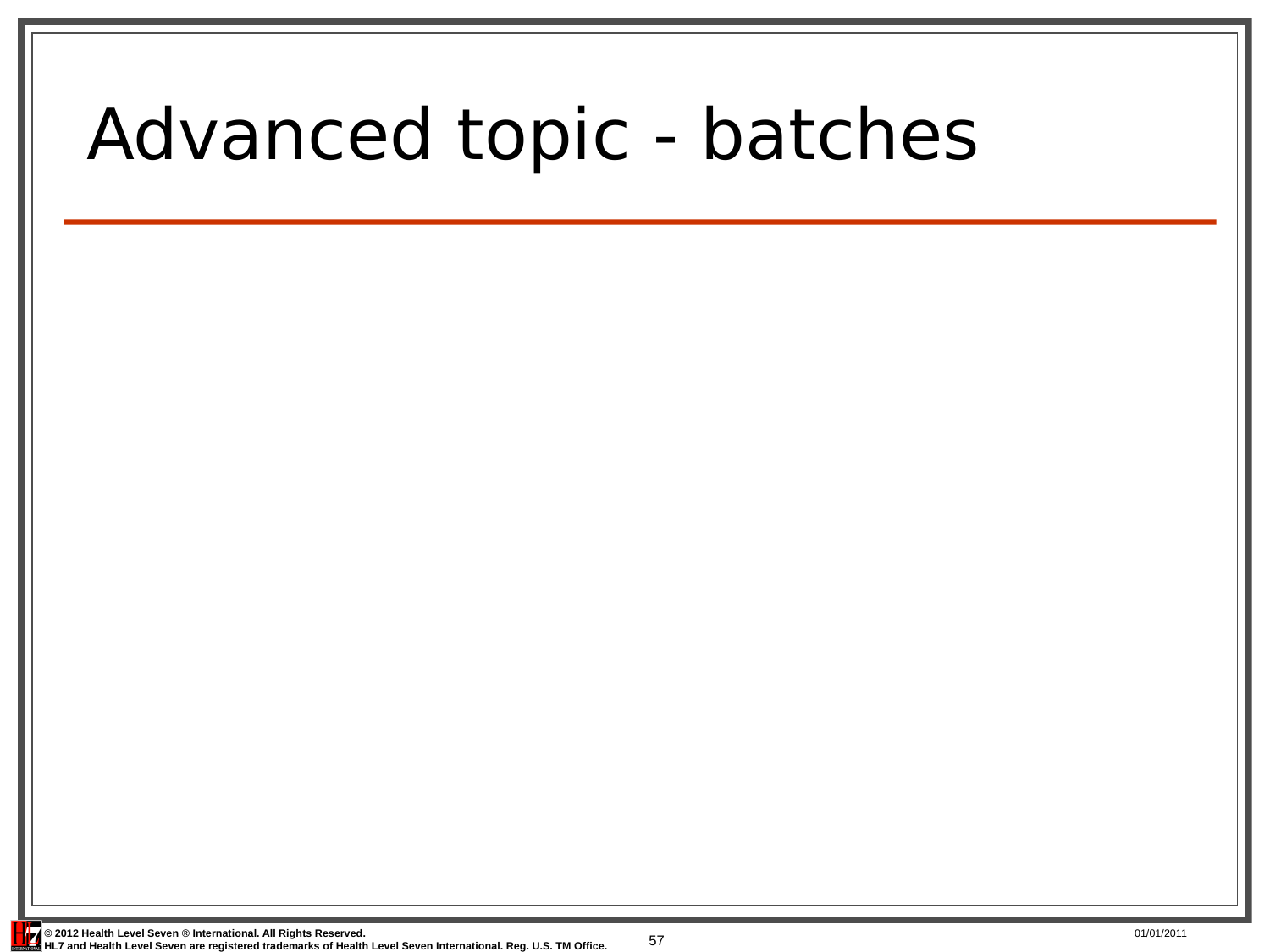

# Advanced topic - batches

57
01/01/2011